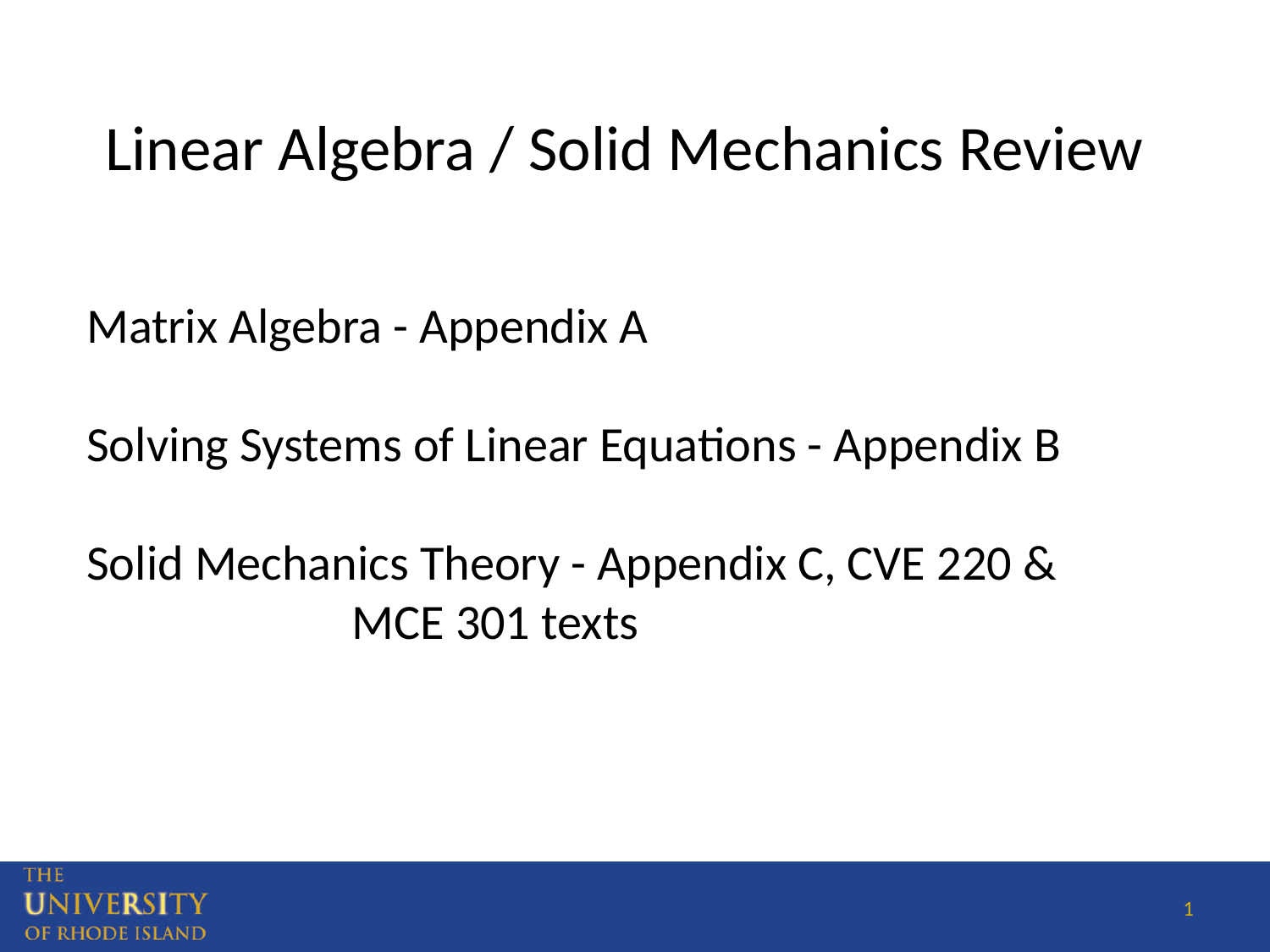

Linear Algebra / Solid Mechanics Review
Matrix Algebra - Appendix A

Solving Systems of Linear Equations - Appendix B

Solid Mechanics Theory - Appendix C, CVE 220 & 			 MCE 301 texts